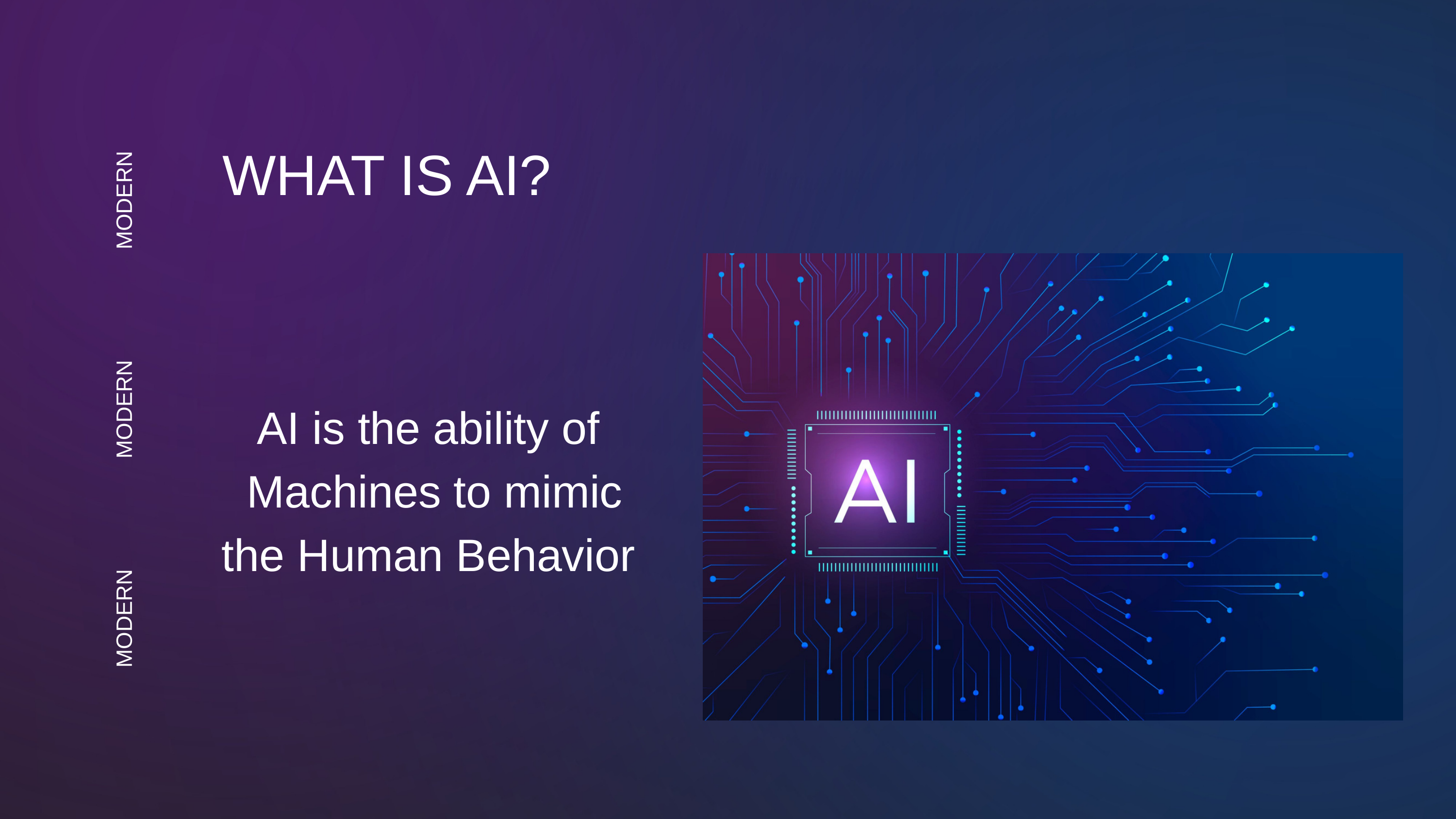

WHAT IS AI?
MODERN

AI is the ability of
 Machines to mimic
 the Human Behavior
MODERN
MODERN